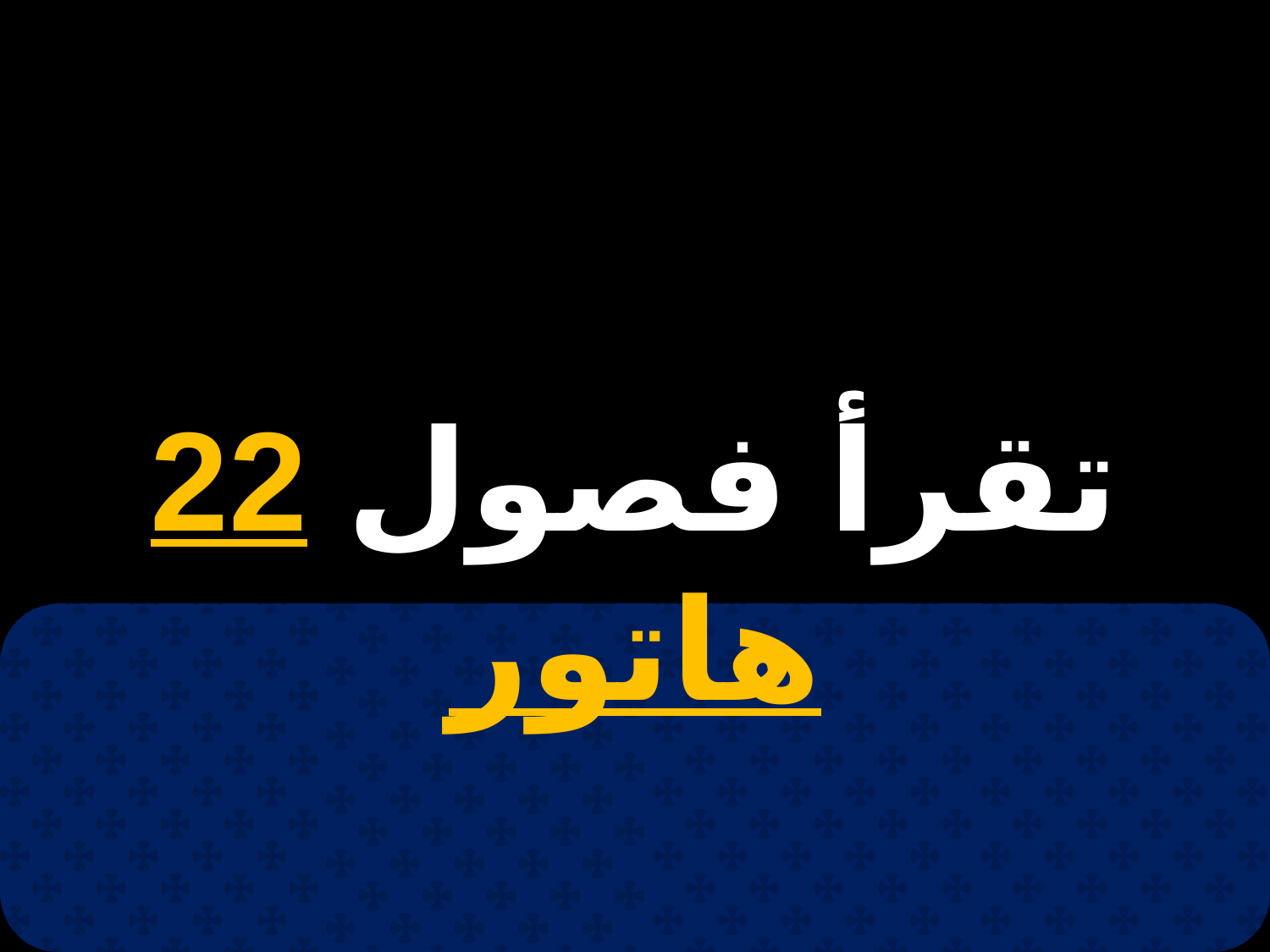

# 1 برمهات
تقرأ فصول 22 هاتور